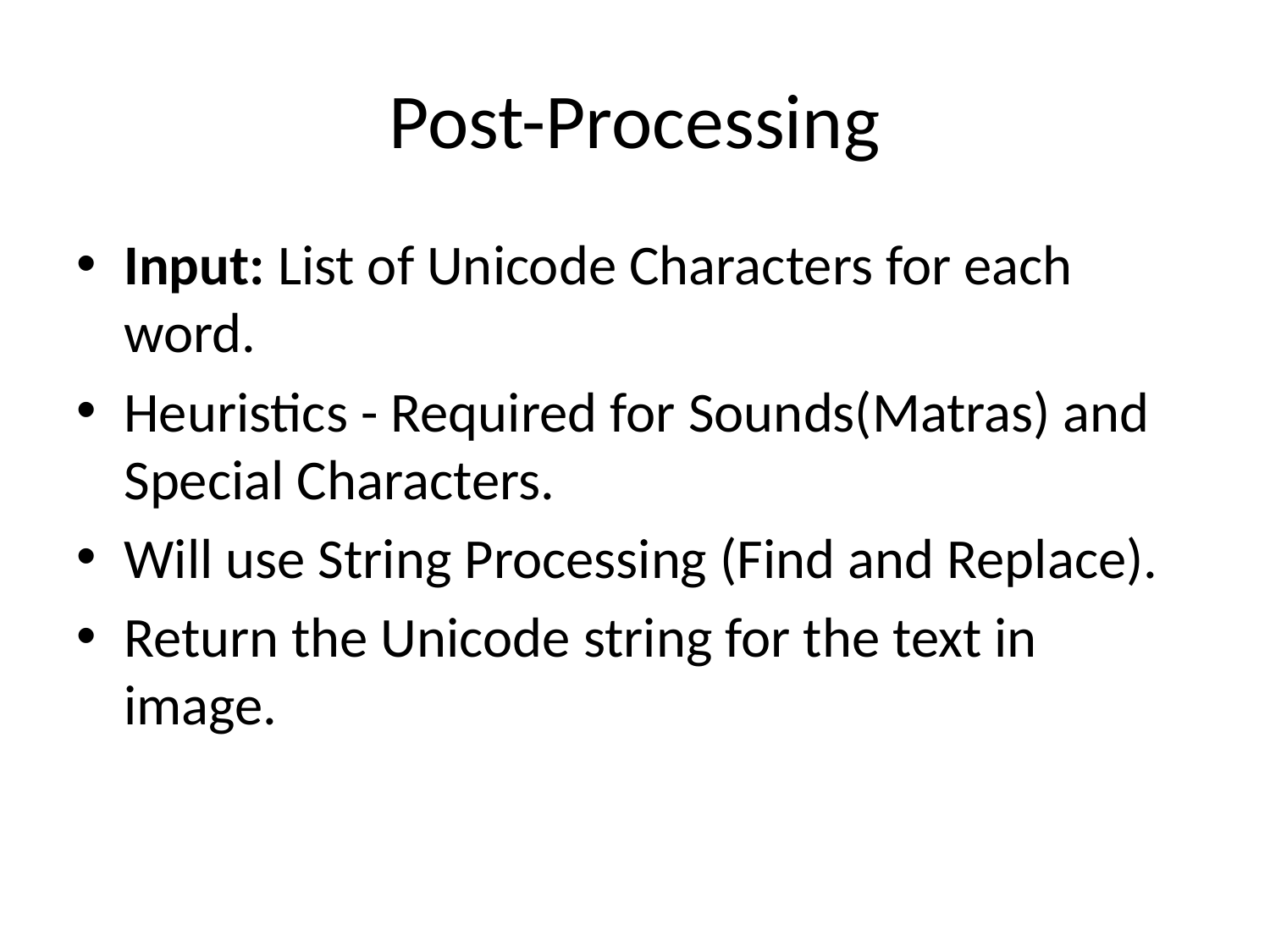

# Post-Processing
Input: List of Unicode Characters for each word.
Heuristics - Required for Sounds(Matras) and Special Characters.
Will use String Processing (Find and Replace).
Return the Unicode string for the text in image.